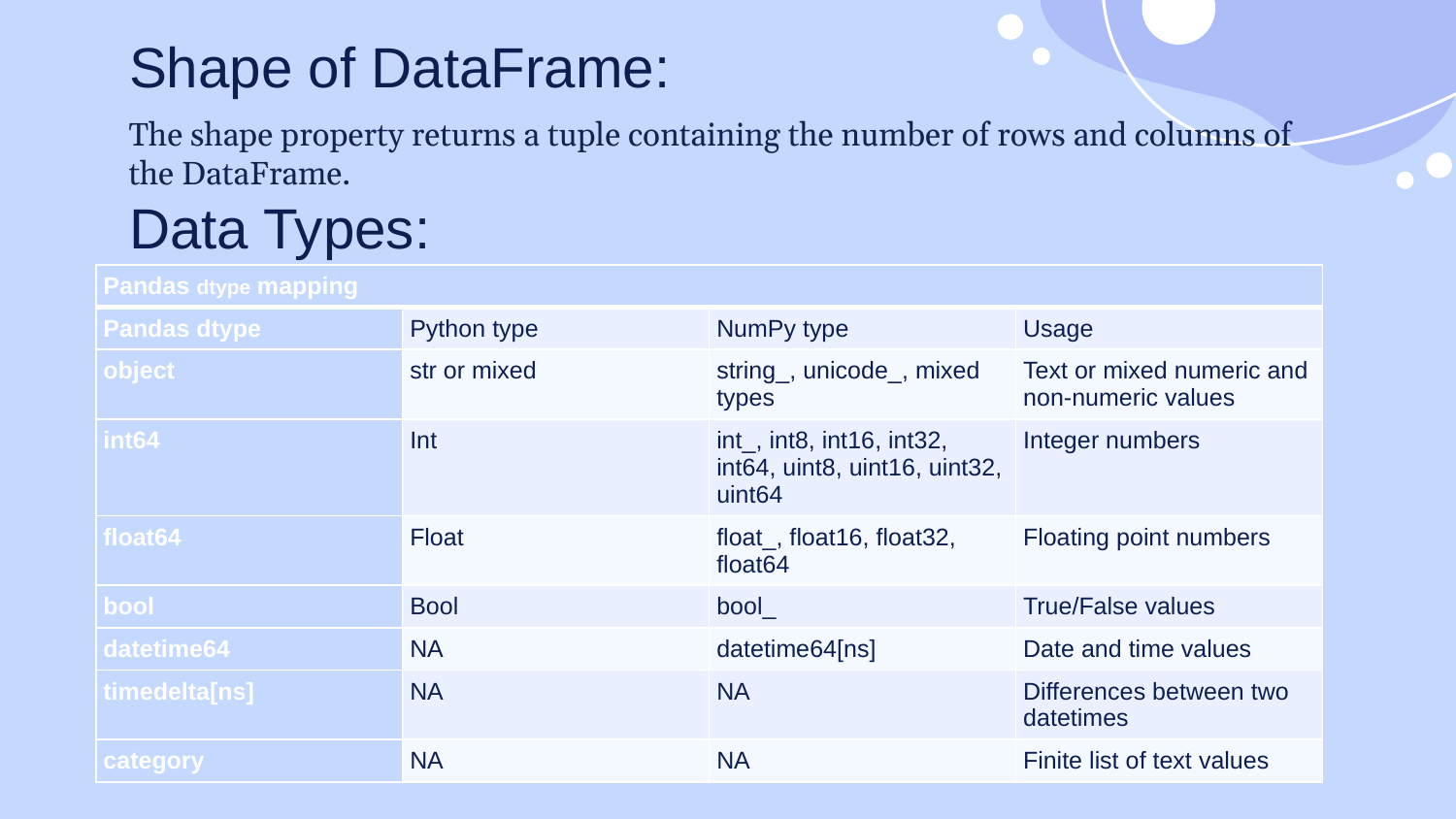

# Shape of DataFrame:
The shape property returns a tuple containing the number of rows and columns of the DataFrame.
Data Types:
| Pandas dtype mapping |  |  |  |
| --- | --- | --- | --- |
| Pandas dtype | Python type | NumPy type | Usage |
| object | str or mixed | string\_, unicode\_, mixed types | Text or mixed numeric and non-numeric values |
| int64 | Int | int\_, int8, int16, int32, int64, uint8, uint16, uint32, uint64 | Integer numbers |
| float64 | Float | float\_, float16, float32, float64 | Floating point numbers |
| bool | Bool | bool\_ | True/False values |
| datetime64 | NA | datetime64[ns] | Date and time values |
| timedelta[ns] | NA | NA | Differences between two datetimes |
| category | NA | NA | Finite list of text values |